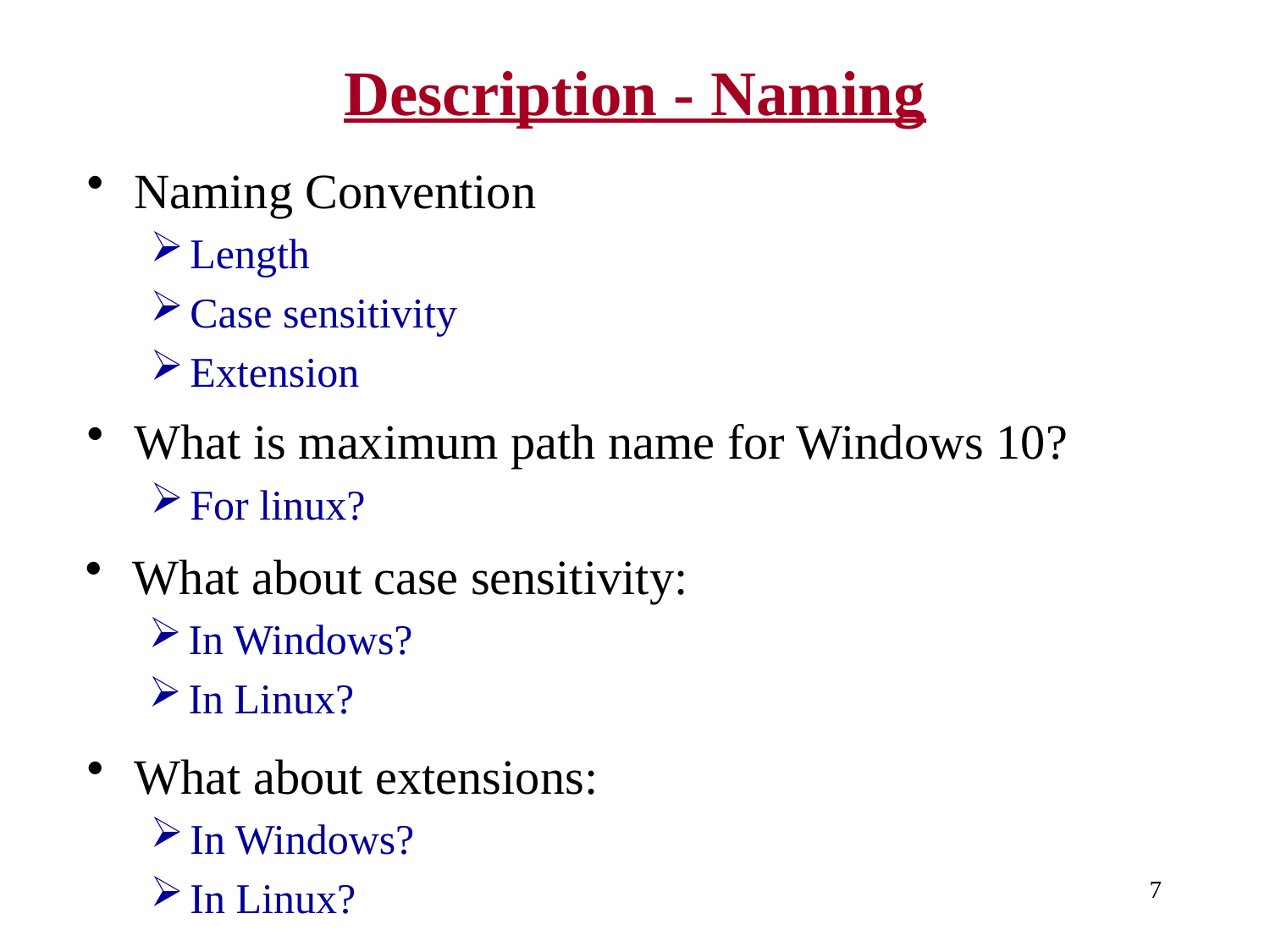

# Description - Naming
Naming Convention
Length
Case sensitivity
Extension

What is maximum path name for Windows 10?
For linux?
What about case sensitivity:
In Windows?
In Linux?
What about extensions:
In Windows?
In Linux?
7